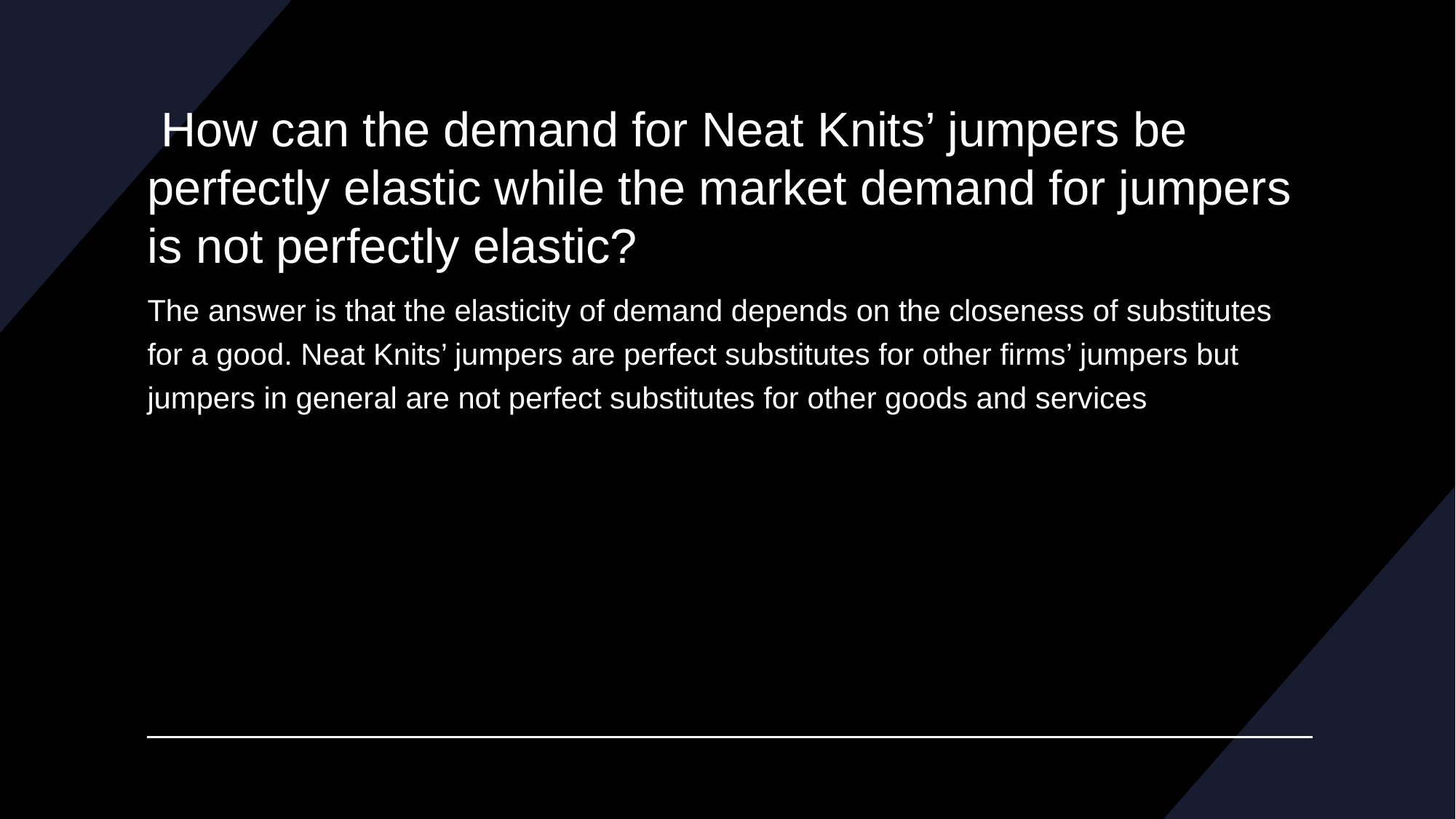

# How can the demand for Neat Knits’ jumpers be perfectly elastic while the market demand for jumpers is not perfectly elastic?
The answer is that the elasticity of demand depends on the closeness of substitutes for a good. Neat Knits’ jumpers are perfect substitutes for other firms’ jumpers but jumpers in general are not perfect substitutes for other goods and services